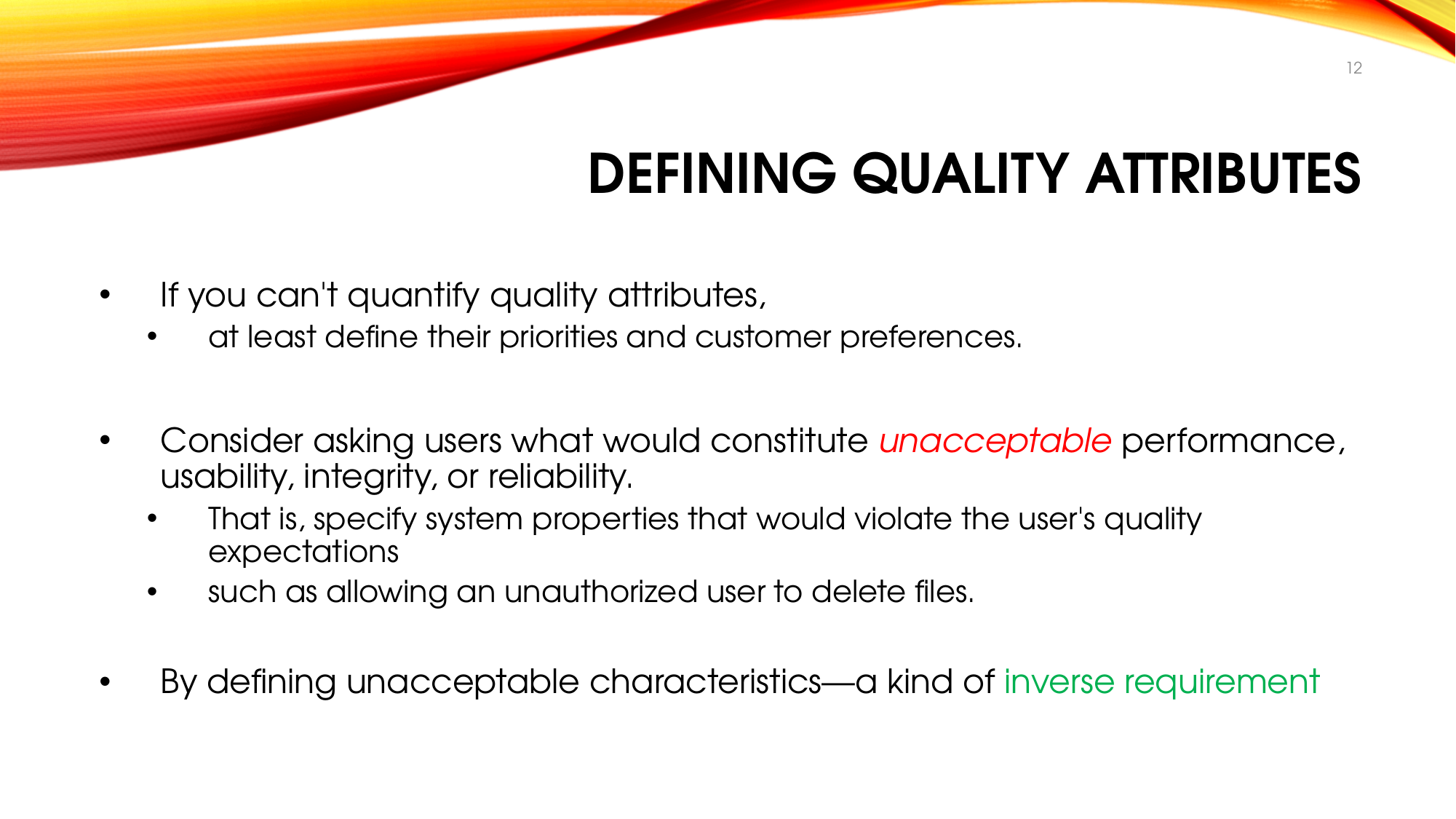

# Defining Quality Attributes
12
If you can't quantify quality attributes,
at least define their priorities and customer preferences.

Consider asking users what would constitute unacceptable performance, usability, integrity, or reliability.
That is, specify system properties that would violate the user's quality expectations
such as allowing an unauthorized user to delete files.

By defining unacceptable characteristics—a kind of inverse requirement